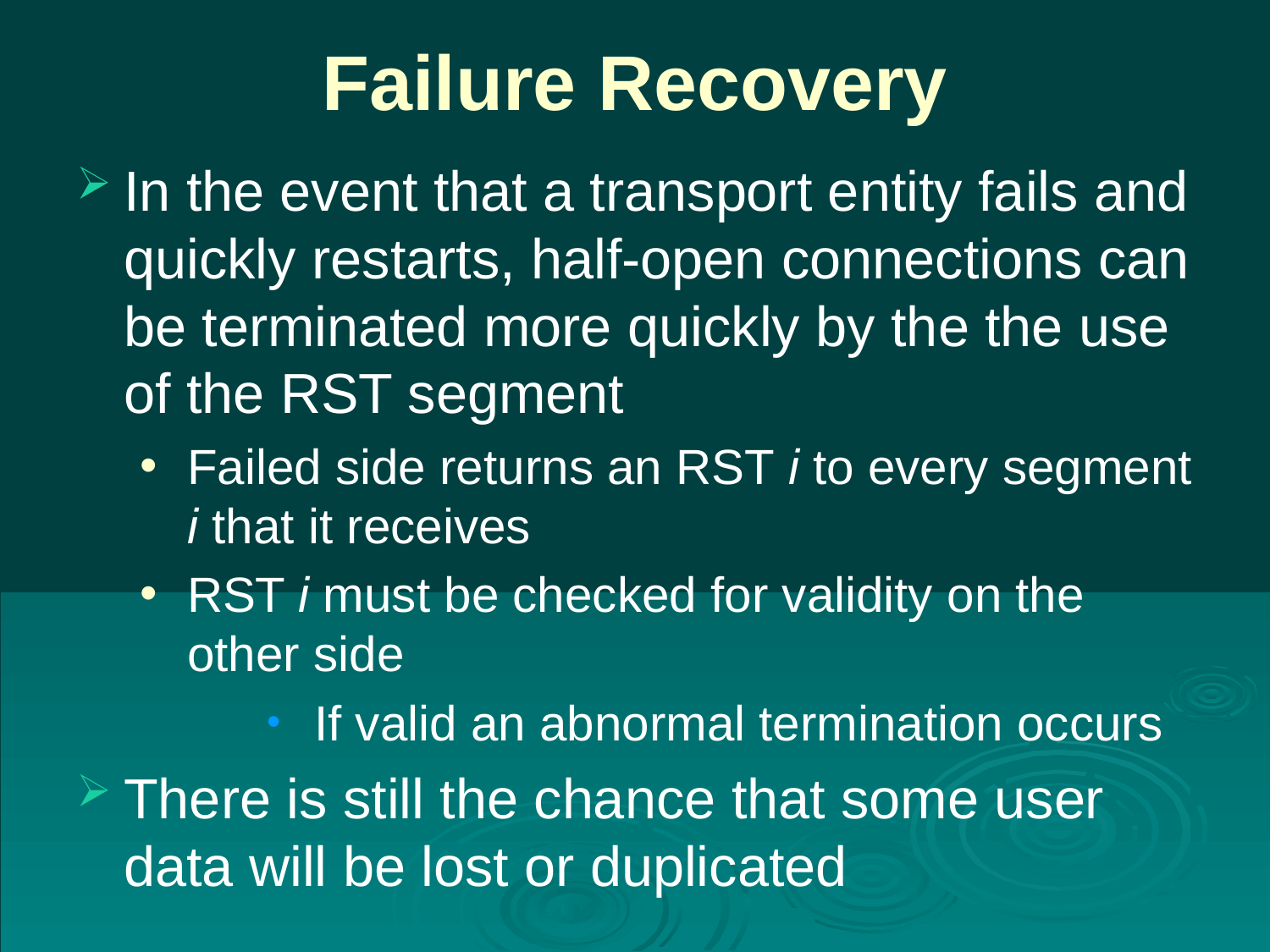

# Failure Recovery
In the event that a transport entity fails and quickly restarts, half-open connections can be terminated more quickly by the the use of the RST segment
Failed side returns an RST i to every segment i that it receives
RST i must be checked for validity on the other side
If valid an abnormal termination occurs
There is still the chance that some user data will be lost or duplicated